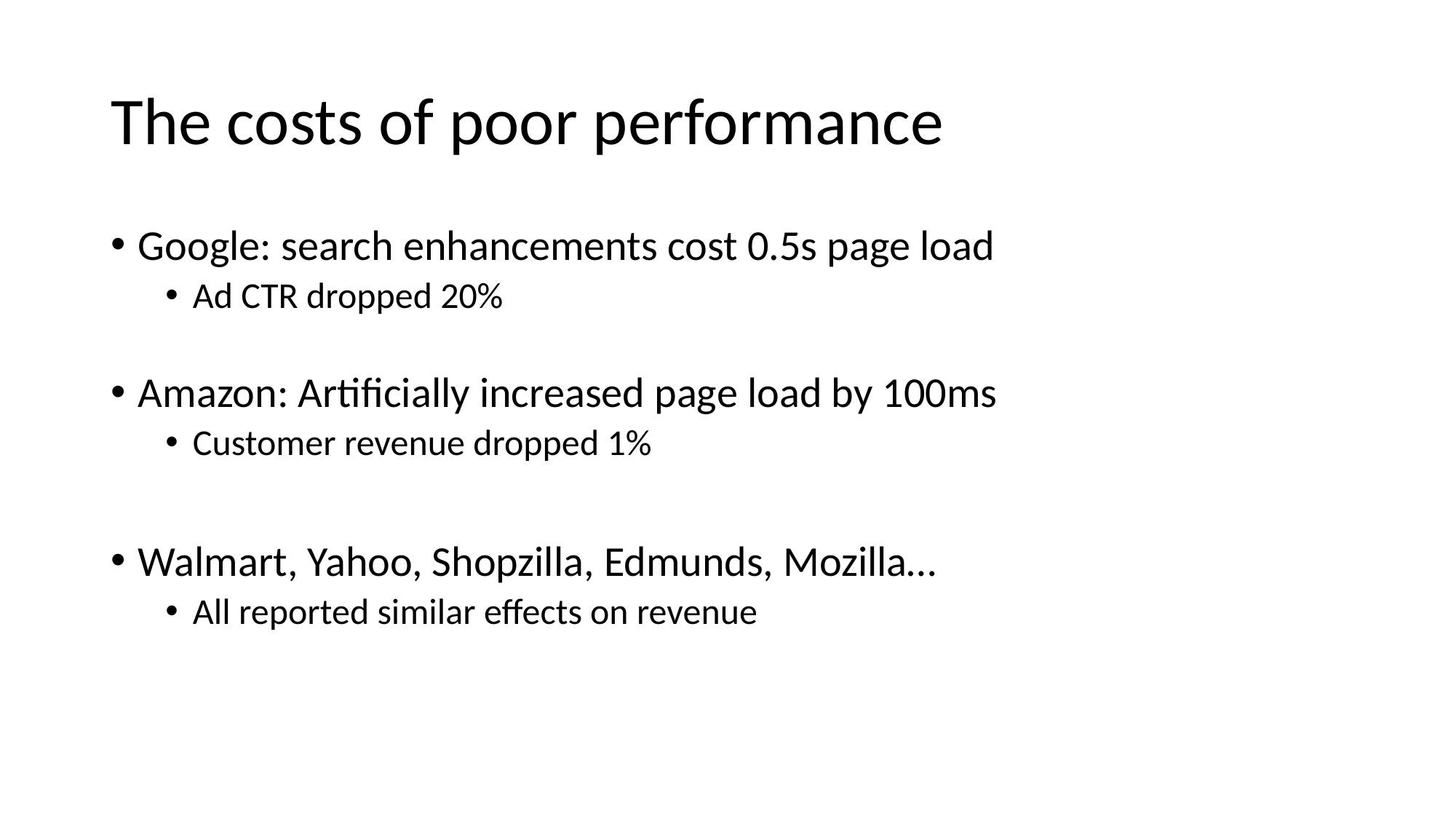

# The costs of poor performance
Google: search enhancements cost 0.5s page load
Ad CTR dropped 20%
Amazon: Artificially increased page load by 100ms
Customer revenue dropped 1%

Walmart, Yahoo, Shopzilla, Edmunds, Mozilla…
All reported similar effects on revenue